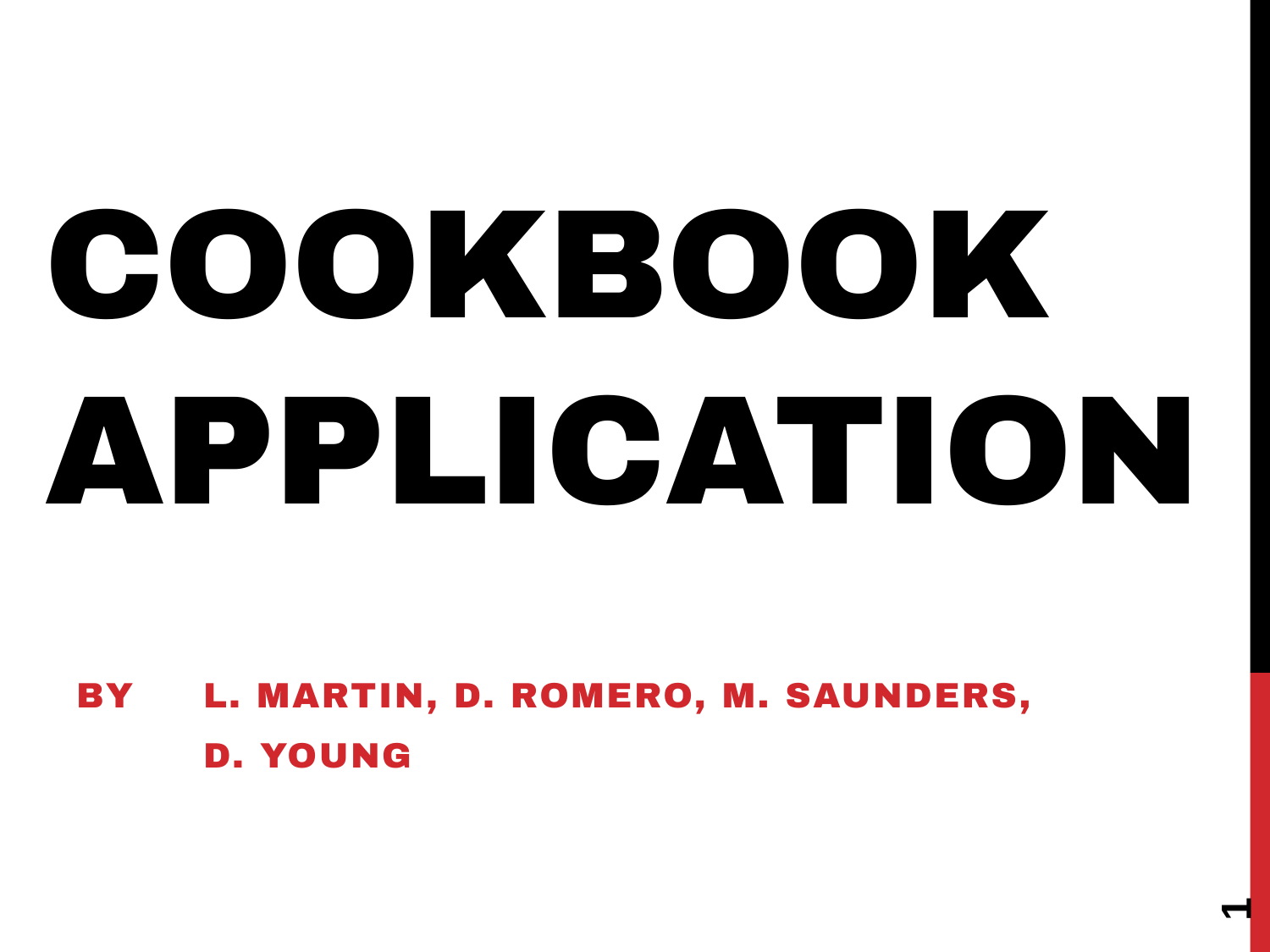

# Cookbook Application
By 	L. Martin, D. Romero, M. Saunders,
	D. Young
1